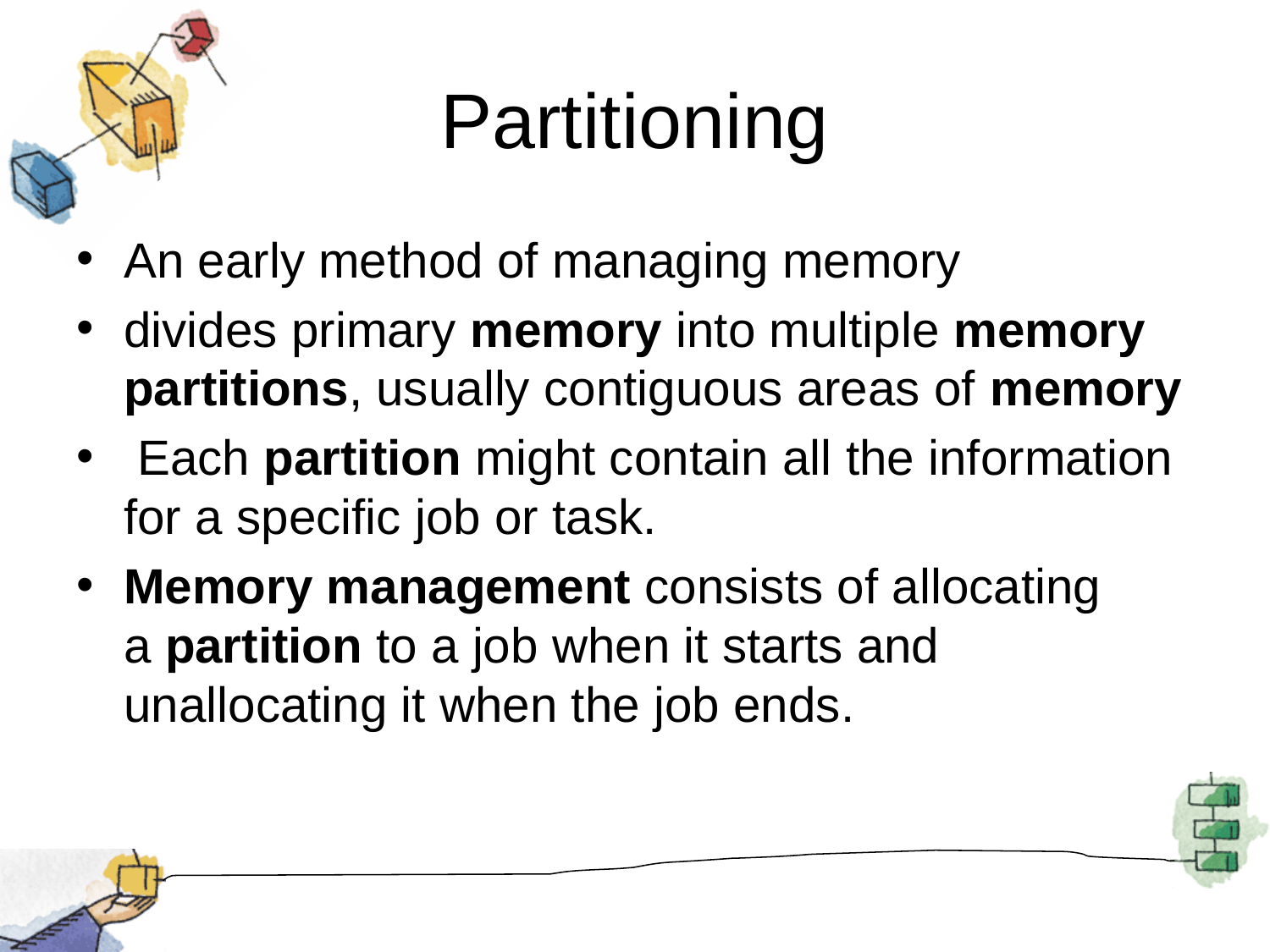

# Partitioning
An early method of managing memory
divides primary memory into multiple memory partitions, usually contiguous areas of memory
 Each partition might contain all the information for a specific job or task.
Memory management consists of allocating a partition to a job when it starts and unallocating it when the job ends.